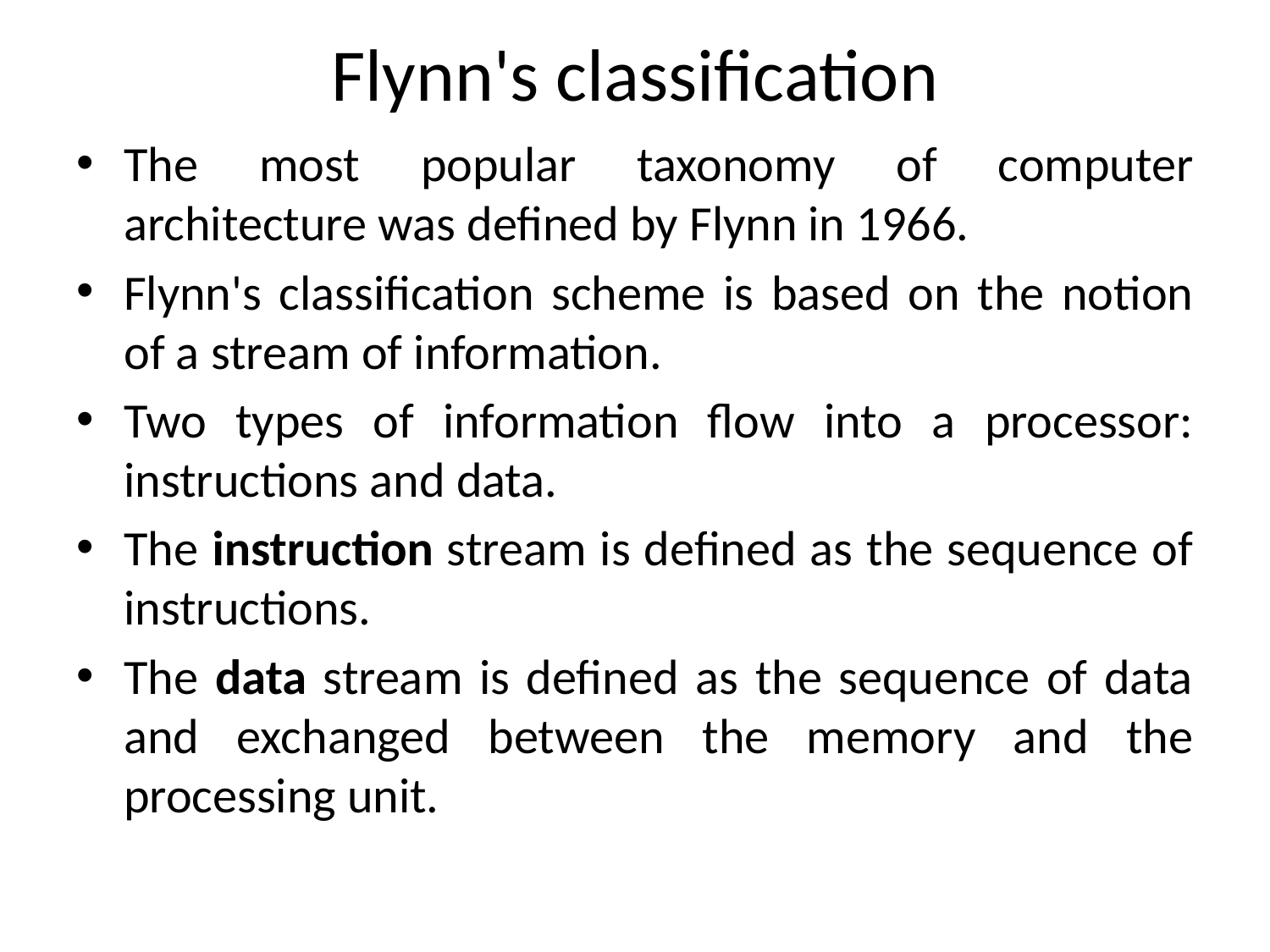

# Flynn's classification
The most popular taxonomy of computer architecture was defined by Flynn in 1966.
Flynn's classification scheme is based on the notion of a stream of information.
Two types of information flow into a processor: instructions and data.
The instruction stream is defined as the sequence of instructions.
The data stream is defined as the sequence of data and exchanged between the memory and the processing unit.